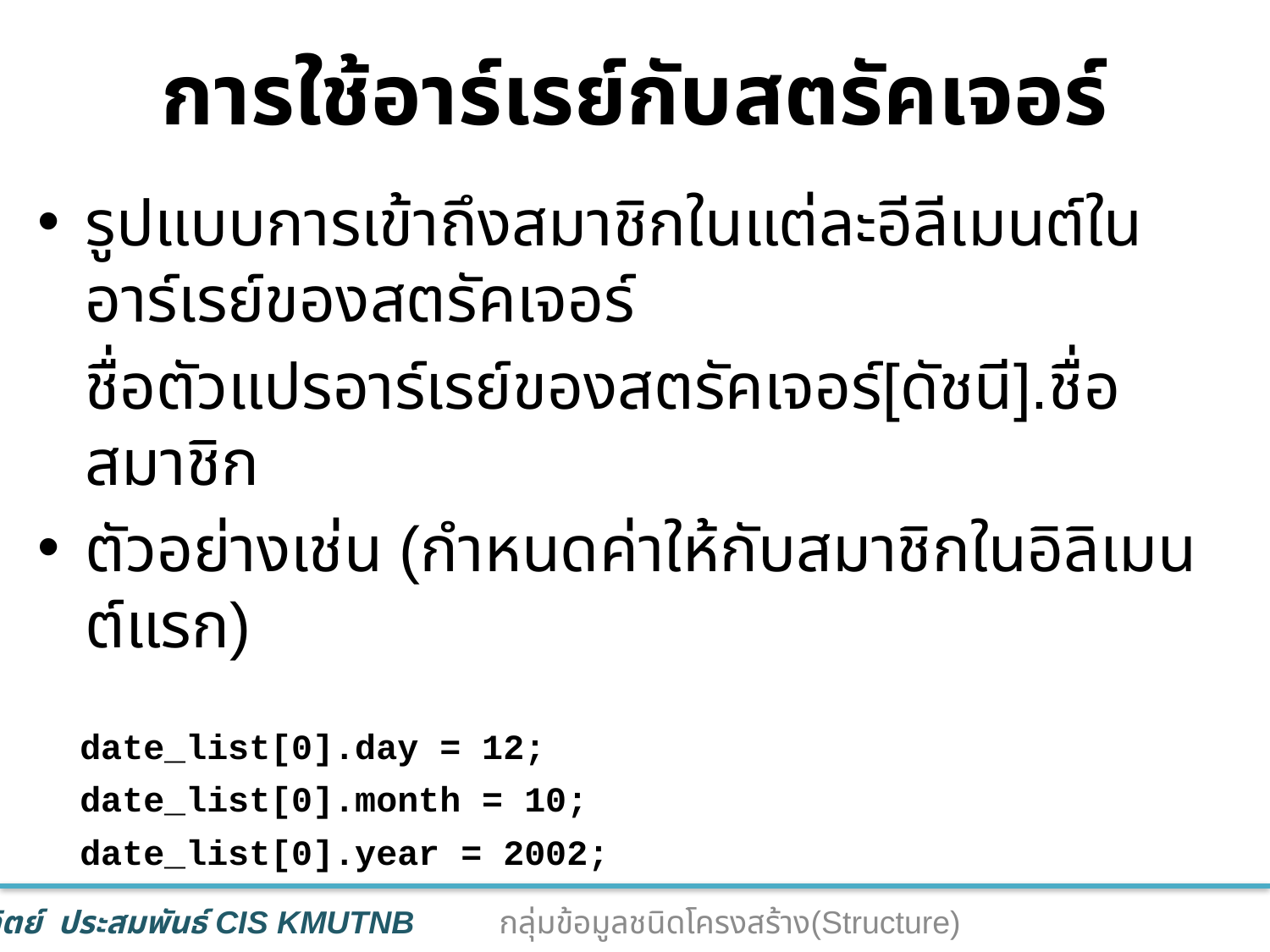

# การใช้อาร์เรย์กับสตรัคเจอร์
รูปแบบการเข้าถึงสมาชิกในแต่ละอีลีเมนต์ในอาร์เรย์ของสตรัคเจอร์
	ชื่อตัวแปรอาร์เรย์ของสตรัคเจอร์[ดัชนี].ชื่อสมาชิก
ตัวอย่างเช่น (กำหนดค่าให้กับสมาชิกในอิลิเมนต์แรก)

  date_list[0].day = 12;
  date_list[0].month = 10;
  date_list[0].year = 2002;
37
กลุ่มข้อมูลชนิดโครงสร้าง(Structure)